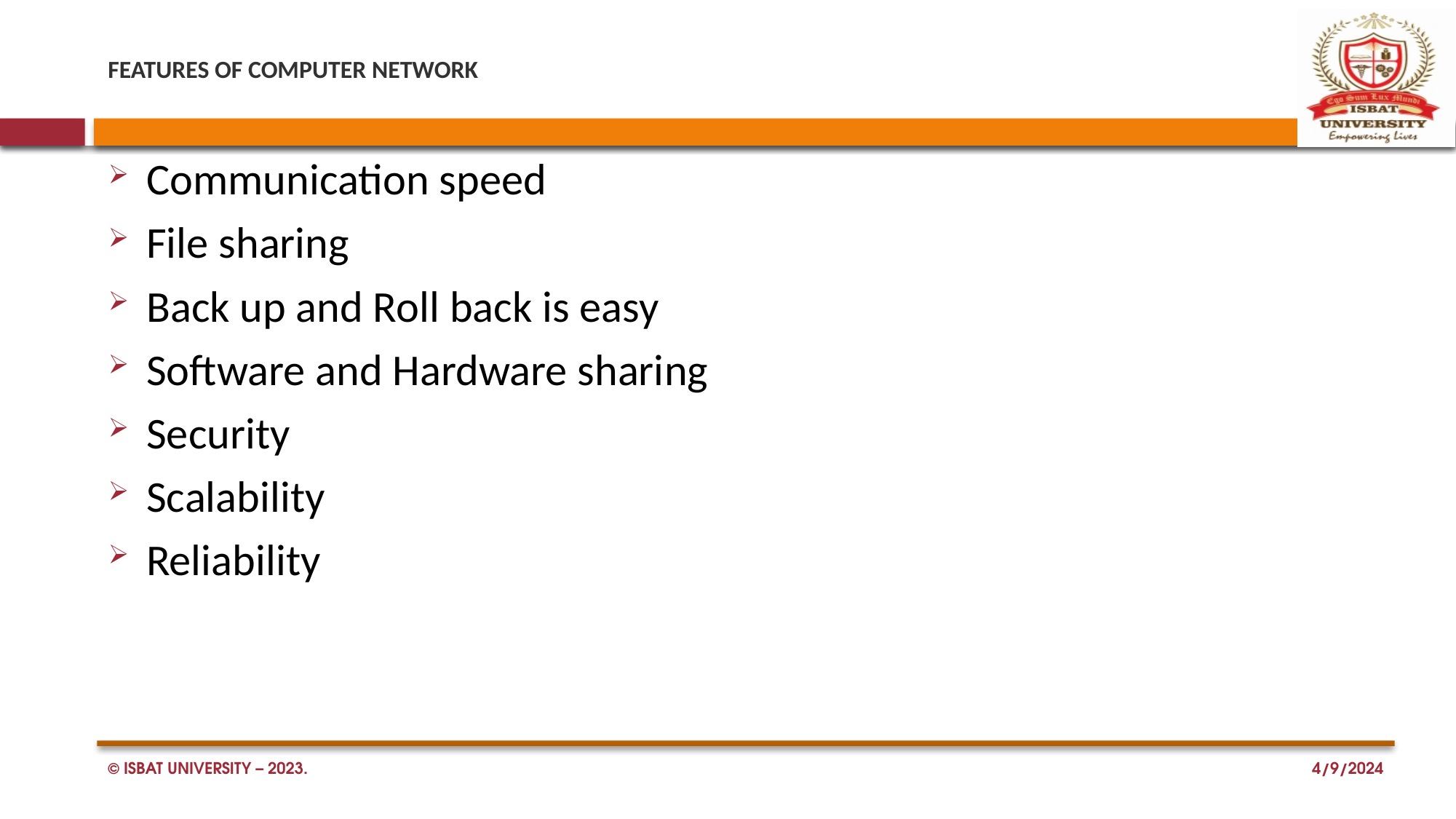

# FEATURES OF COMPUTER NETWORK
Communication speed
File sharing
Back up and Roll back is easy
Software and Hardware sharing
Security
Scalability
Reliability